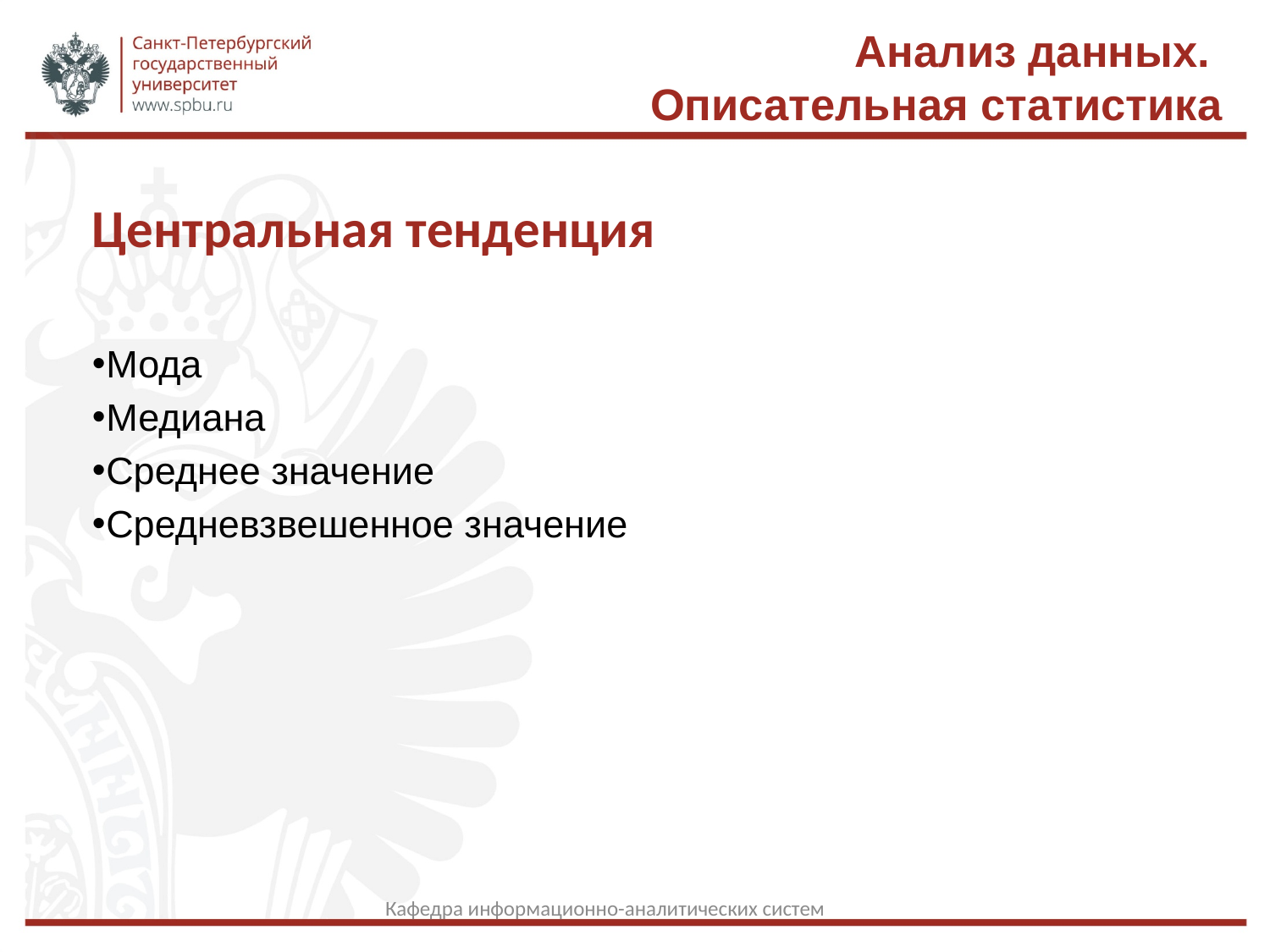

Анализ данных.
Описательная статистика

Центральная тенденция

 Мода
 Медиана
 Среднее значение
 Средневзвешенное значение

Кафедра информационно-аналитических систем